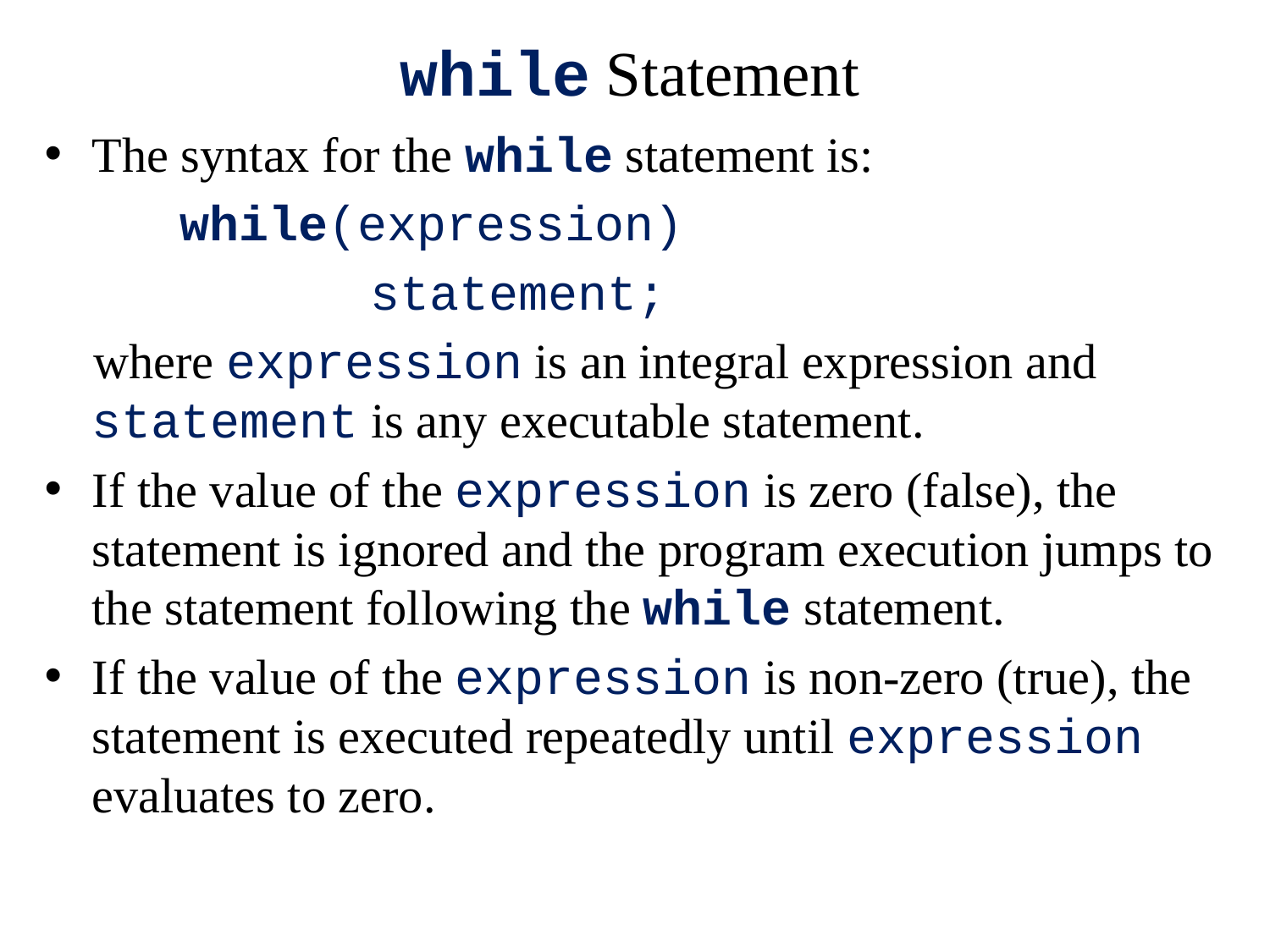

# while Statement
The syntax for the while statement is:
           while(expression)
           statement;
    where expression is an integral expression and statement is any executable statement.
If the value of the expression is zero (false), the statement is ignored and the program execution jumps to the statement following the while statement.
If the value of the expression is non-zero (true), the statement is executed repeatedly until expression evaluates to zero.